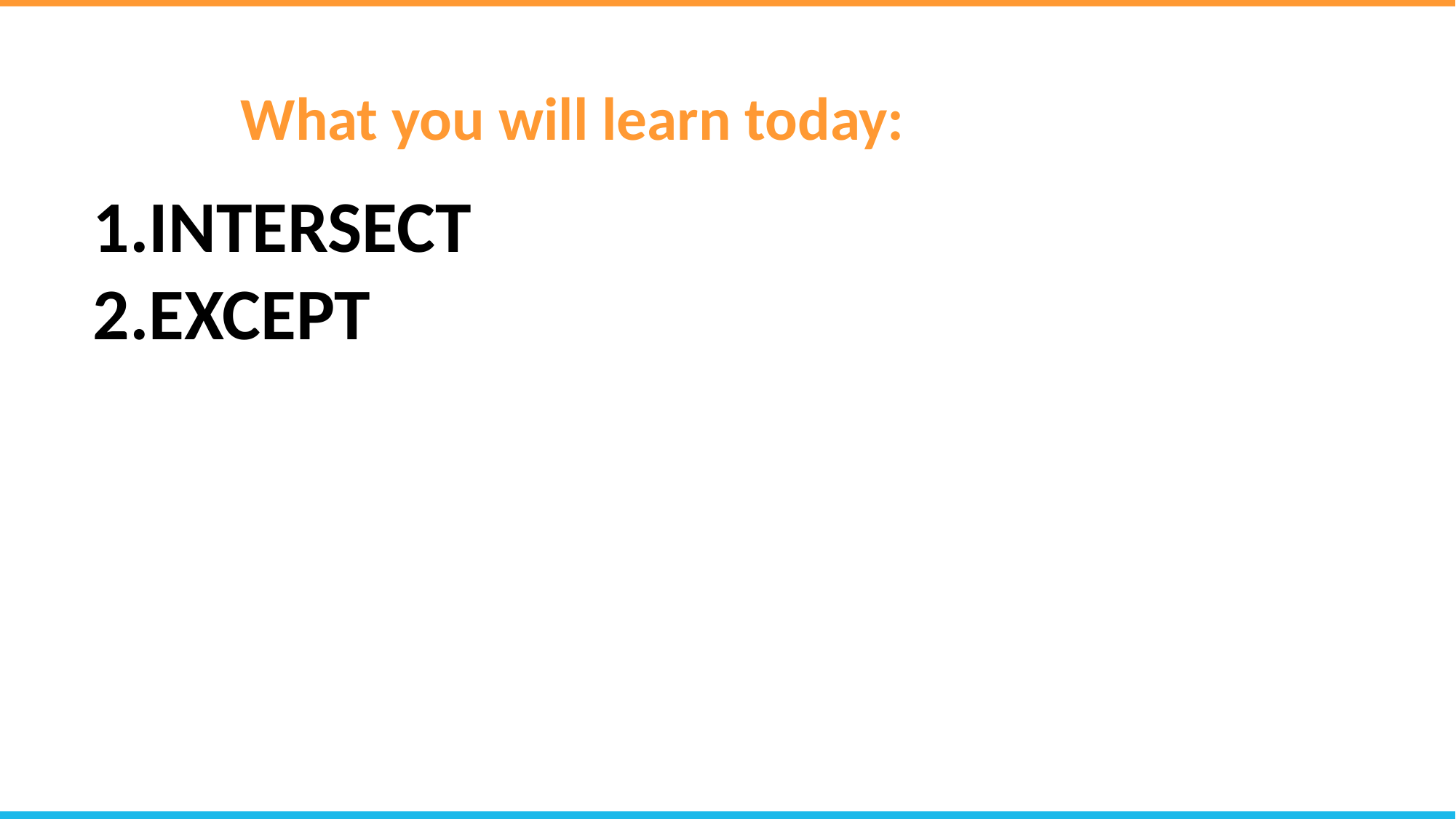

What you will learn today:
INTERSECT
EXCEPT